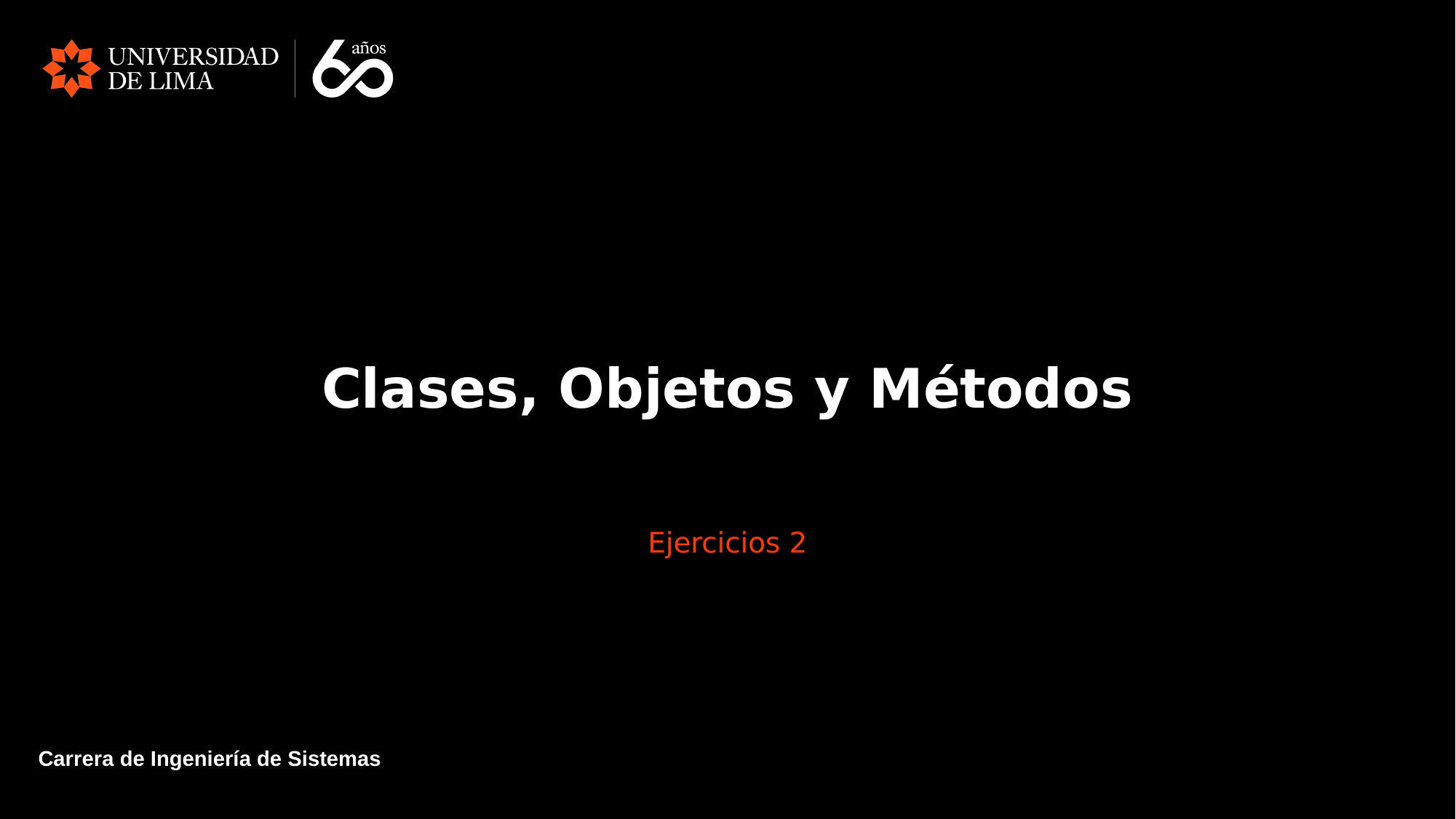

# Clases, Objetos y Métodos
Ejercicios 2
Carrera de Ingeniería de Sistemas